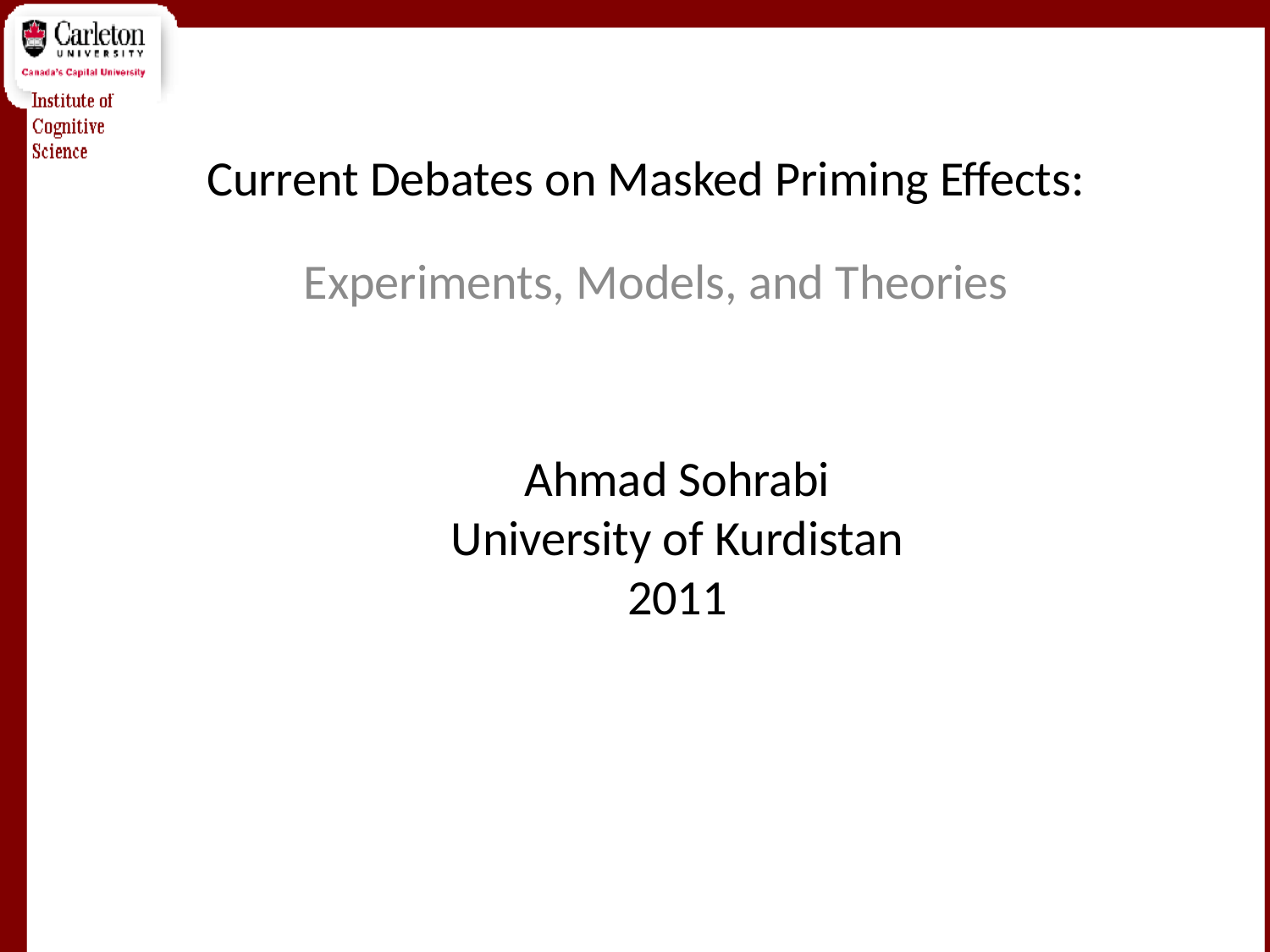

# Current Debates on Masked Priming Effects:
Experiments, Models, and Theories
Ahmad Sohrabi
University of Kurdistan
2011